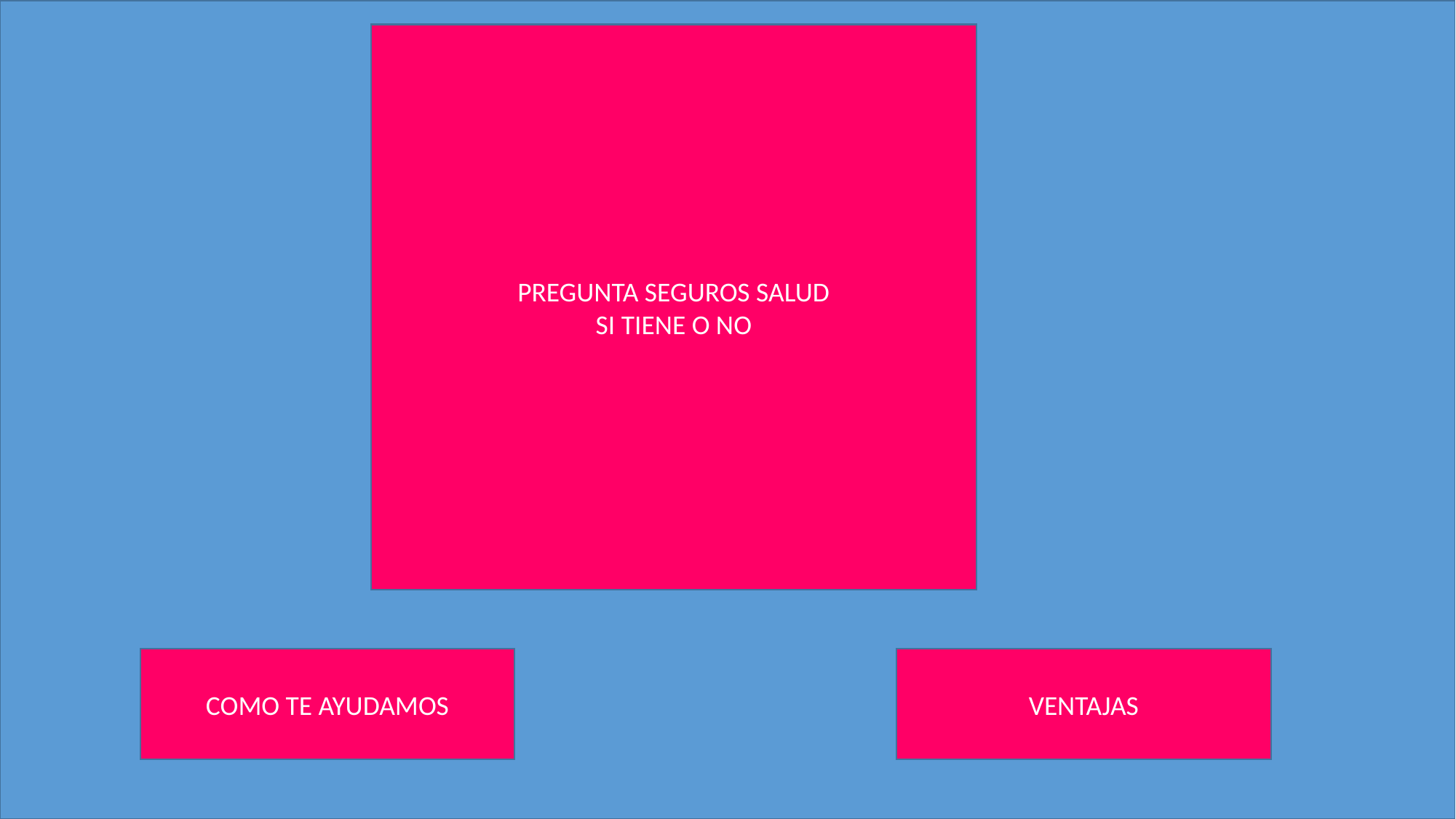

PREGUNTA SEGUROS SALUD
SI TIENE O NO
#

COMO TE AYUDAMOS
VENTAJAS